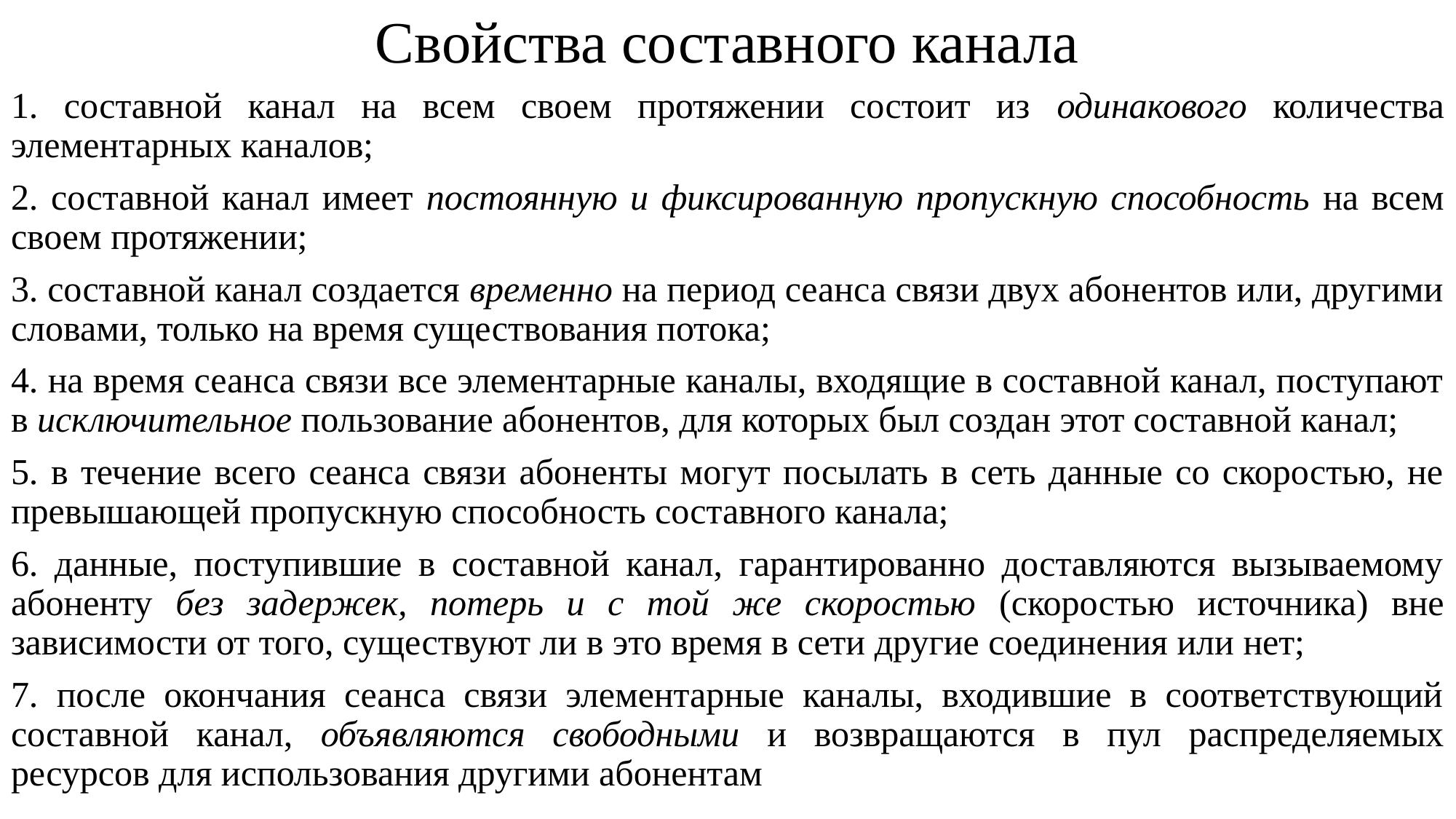

# Свойства составного канала
1. составной канал на всем своем протяжении состоит из одинакового количества элементарных каналов;
2. составной канал имеет постоянную и фиксированную пропускную способность на всем своем протяжении;
3. составной канал создается временно на период сеанса связи двух абонентов или, другими словами, только на время существования потока;
4. на время сеанса связи все элементарные каналы, входящие в составной канал, поступают в исключительное пользование абонентов, для которых был создан этот составной канал;
5. в течение всего сеанса связи абоненты могут посылать в сеть данные со скоростью, не превышающей пропускную способность составного канала;
6. данные, поступившие в составной канал, гарантированно доставляются вызываемому абоненту без задержек, потерь и с той же скоростью (скоростью источника) вне зависимости от того, существуют ли в это время в сети другие соединения или нет;
7. после окончания сеанса связи элементарные каналы, входившие в соответствующий составной канал, объявляются свободными и возвращаются в пул распределяемых ресурсов для использования другими абонентам